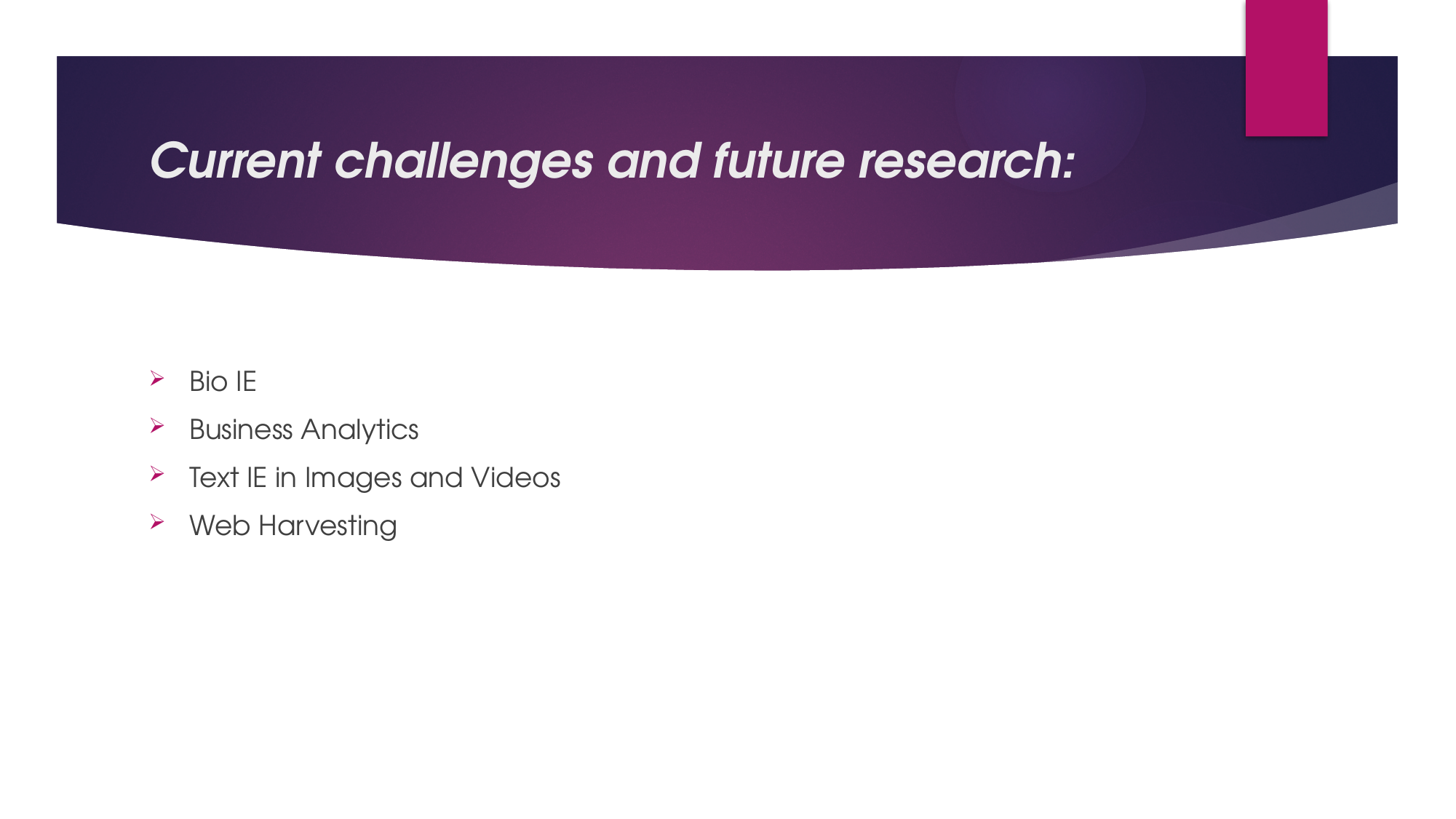

# Current challenges and future research:

Bio IE
Business Analytics
Text IE in Images and Videos
Web Harvesting